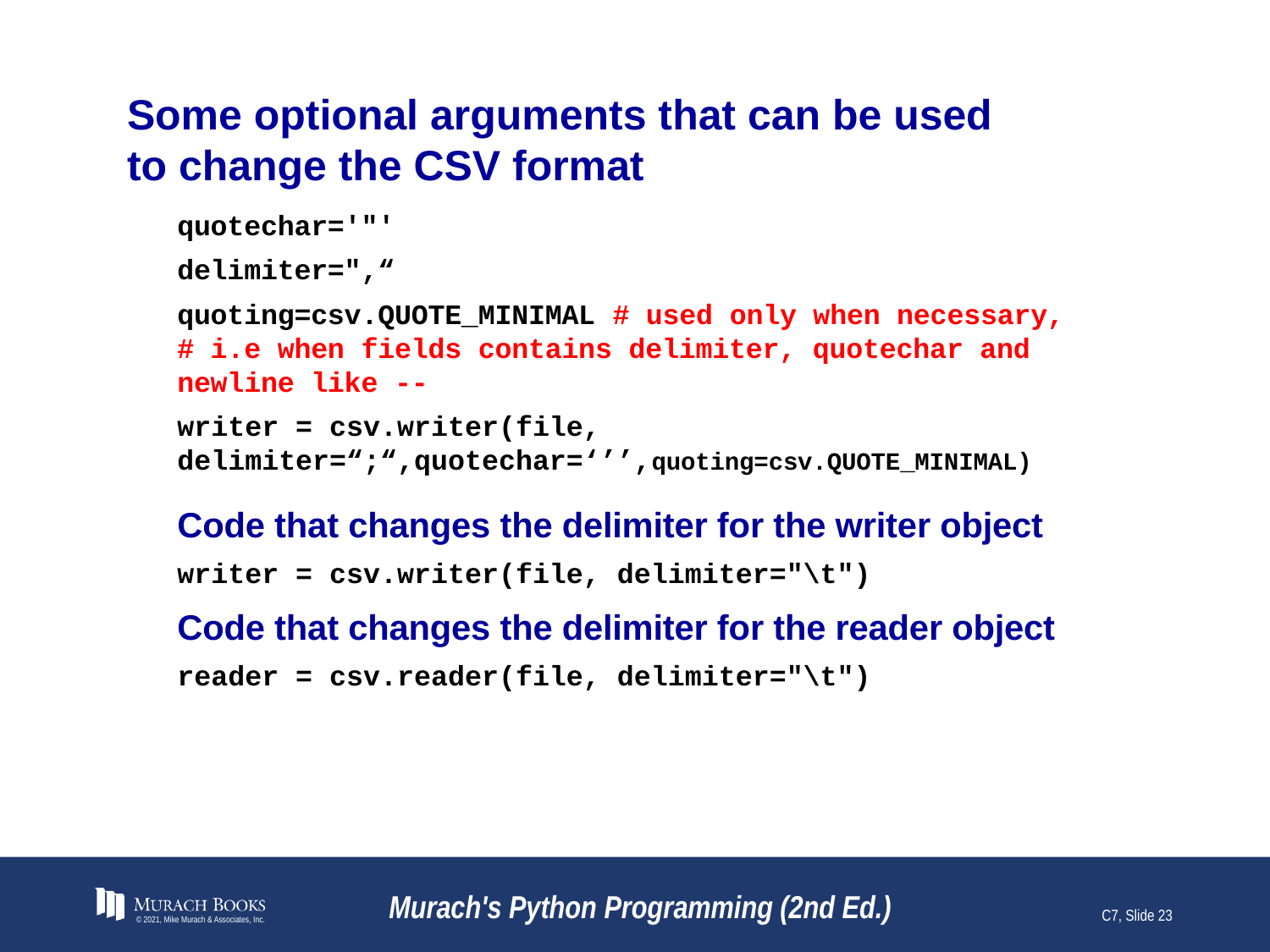

# Some optional arguments that can be used to change the CSV format
quotechar='"'
delimiter=",“
quoting=csv.QUOTE_MINIMAL # used only when necessary, # i.e when fields contains delimiter, quotechar and newline like --
writer = csv.writer(file, delimiter=“;“,quotechar=‘’’,quoting=csv.QUOTE_MINIMAL)
Code that changes the delimiter for the writer object
writer = csv.writer(file, delimiter="\t")
Code that changes the delimiter for the reader object
reader = csv.reader(file, delimiter="\t")

© 2021, Mike Murach & Associates, Inc.
Murach's Python Programming (2nd Ed.)

C7, Slide 23